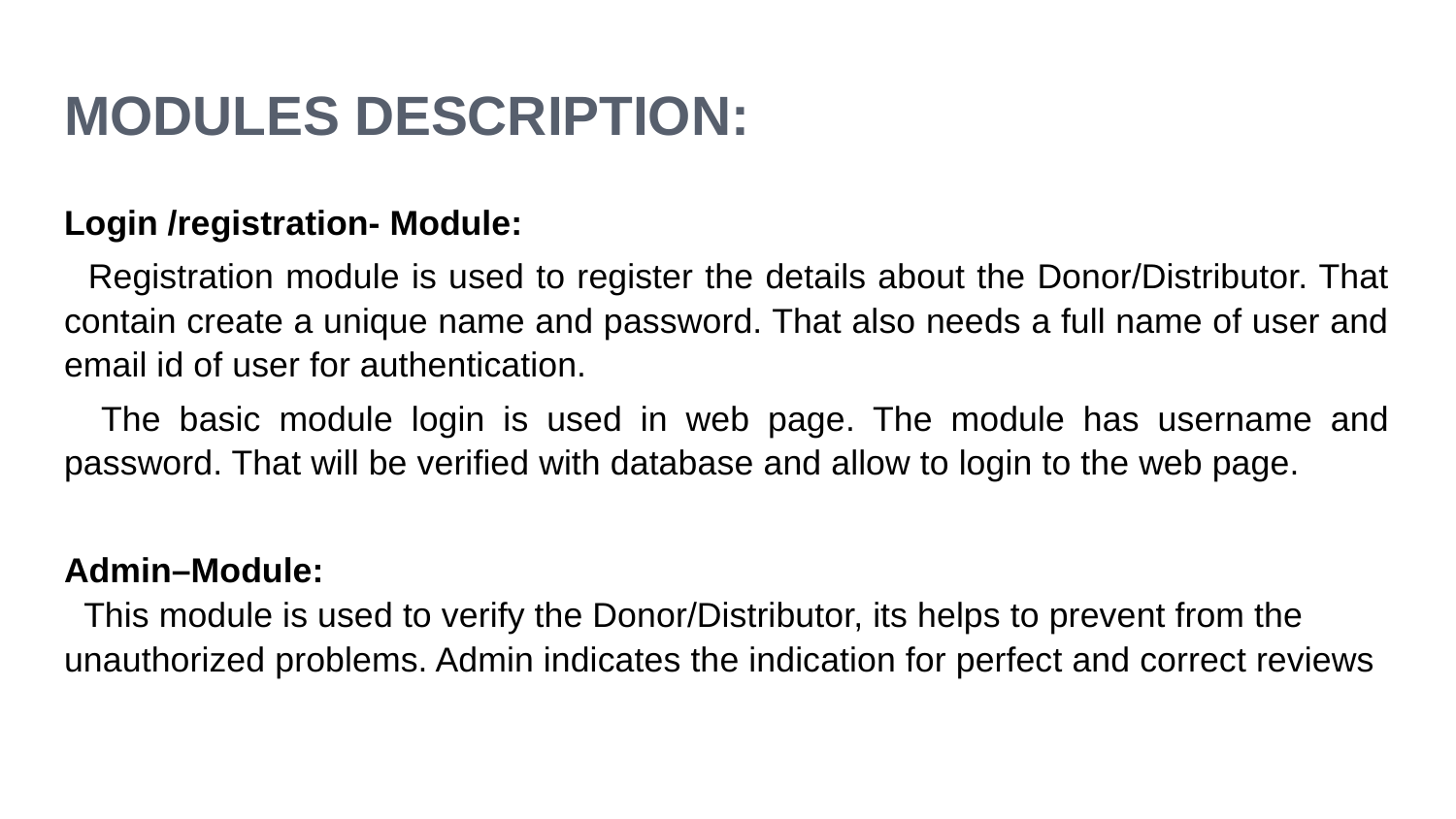

# MODULES DESCRIPTION:
Login /registration- Module:
  Registration module is used to register the details about the Donor/Distributor. That contain create a unique name and password. That also needs a full name of user and email id of user for authentication.
  The basic module login is used in web page. The module has username and password. That will be verified with database and allow to login to the web page.

Admin–Module:
  This module is used to verify the Donor/Distributor, its helps to prevent from the unauthorized problems. Admin indicates the indication for perfect and correct reviews